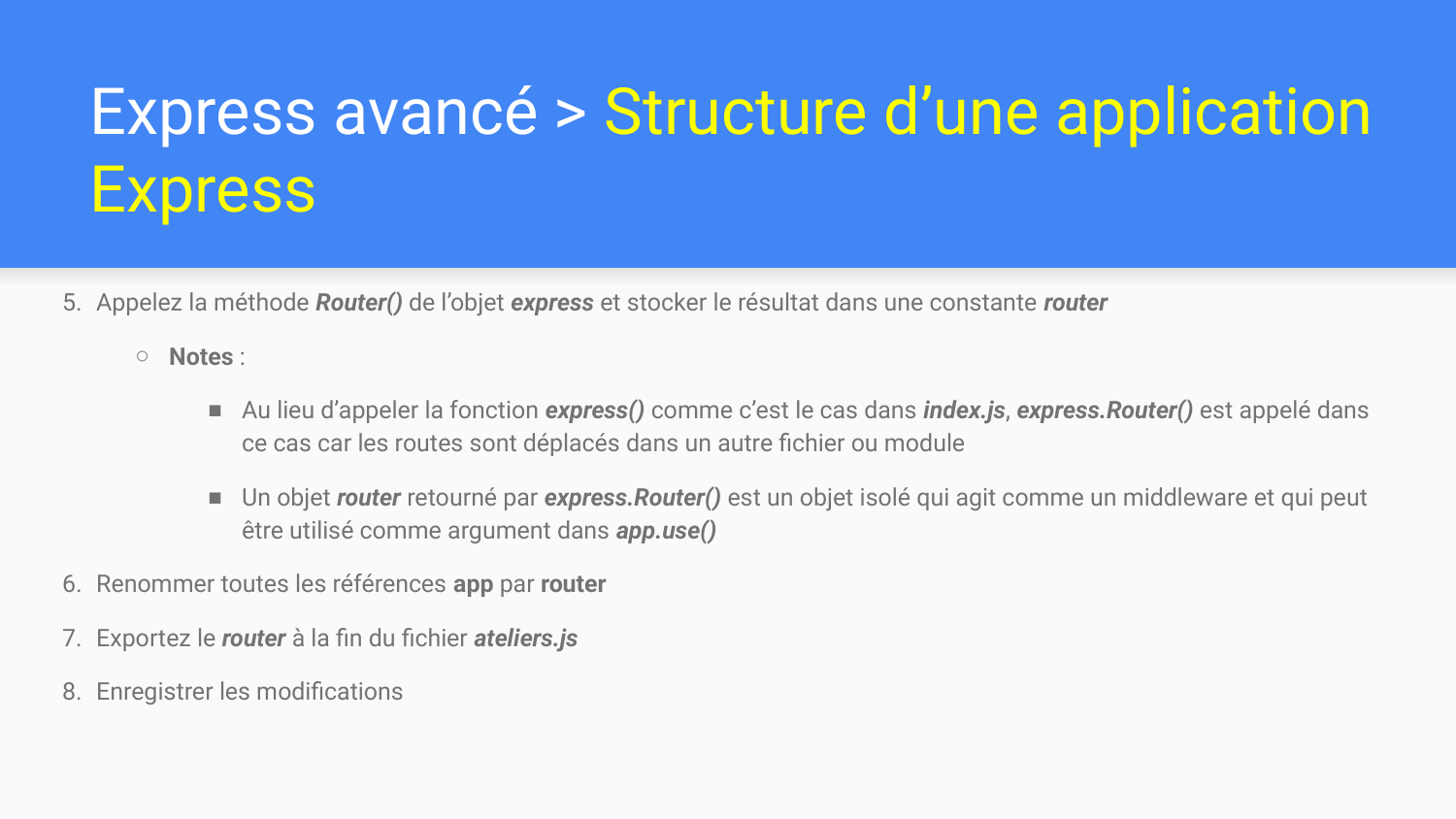

# Express avancé > Structure d’une application Express
Appelez la méthode Router() de l’objet express et stocker le résultat dans une constante router
Notes :
Au lieu d’appeler la fonction express() comme c’est le cas dans index.js, express.Router() est appelé dans ce cas car les routes sont déplacés dans un autre fichier ou module
Un objet router retourné par express.Router() est un objet isolé qui agit comme un middleware et qui peut être utilisé comme argument dans app.use()
Renommer toutes les références app par router
Exportez le router à la fin du fichier ateliers.js
Enregistrer les modifications